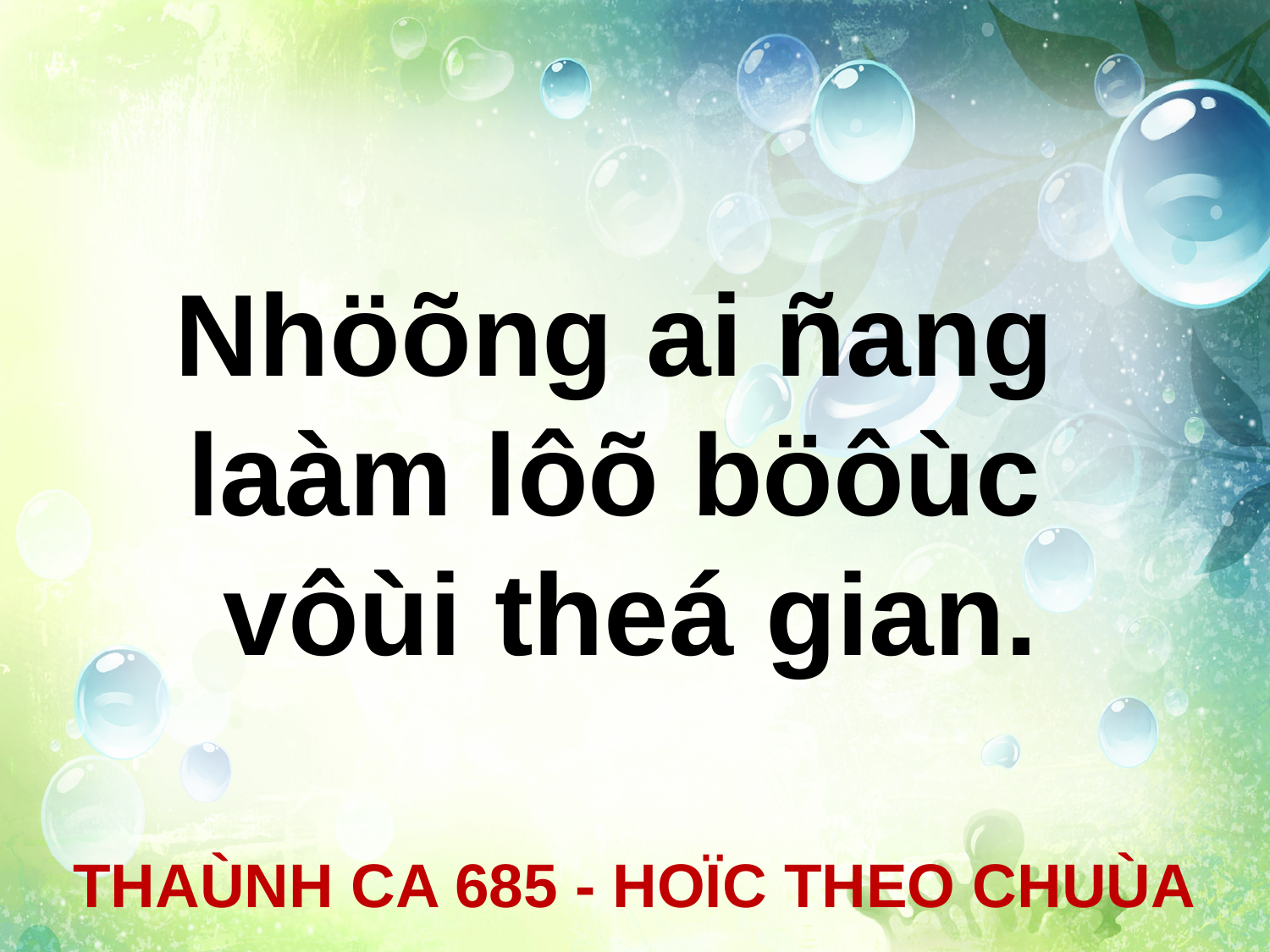

Nhöõng ai ñang
laàm lôõ böôùc
vôùi theá gian.
THAÙNH CA 685 - HOÏC THEO CHUÙA